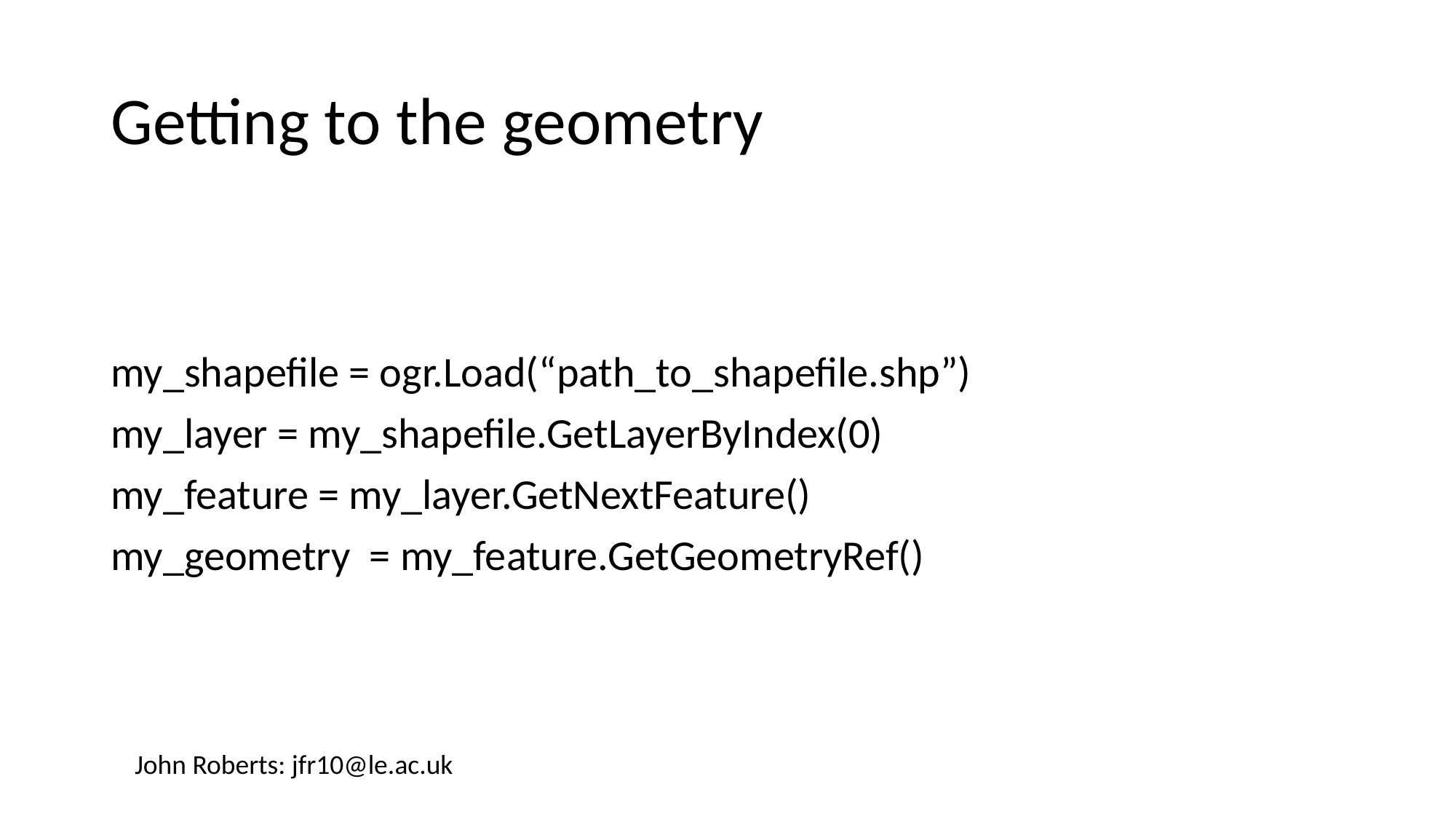

# Getting to the geometry

my_shapefile = ogr.Load(“path_to_shapefile.shp”)
my_layer = my_shapefile.GetLayerByIndex(0)
my_feature = my_layer.GetNextFeature()
my_geometry  = my_feature.GetGeometryRef()
John Roberts: jfr10@le.ac.uk